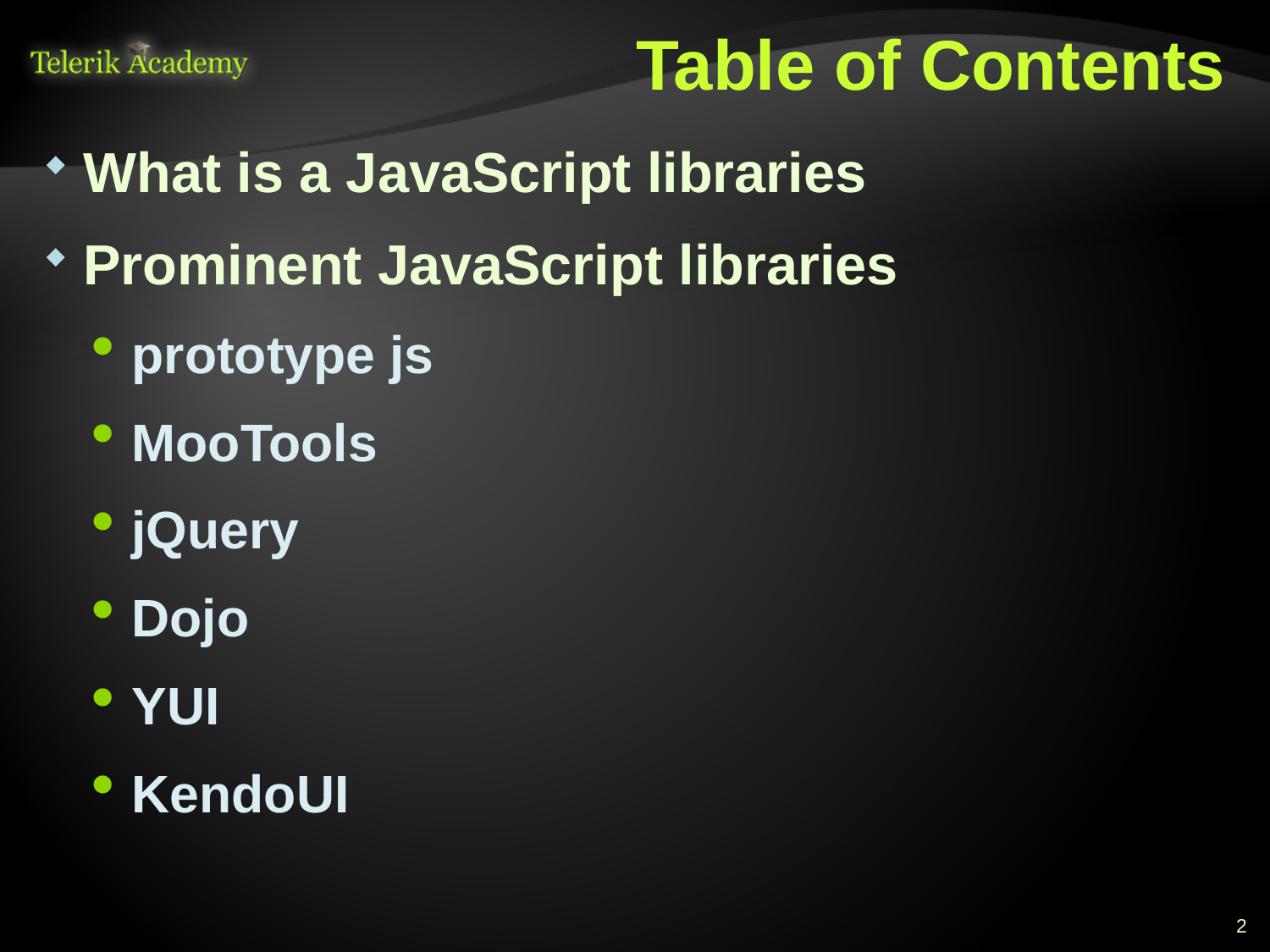

# Table of Contents
What is a JavaScript libraries
Prominent JavaScript libraries
prototype js
MooTools
jQuery
Dojo
YUI
KendoUI
2